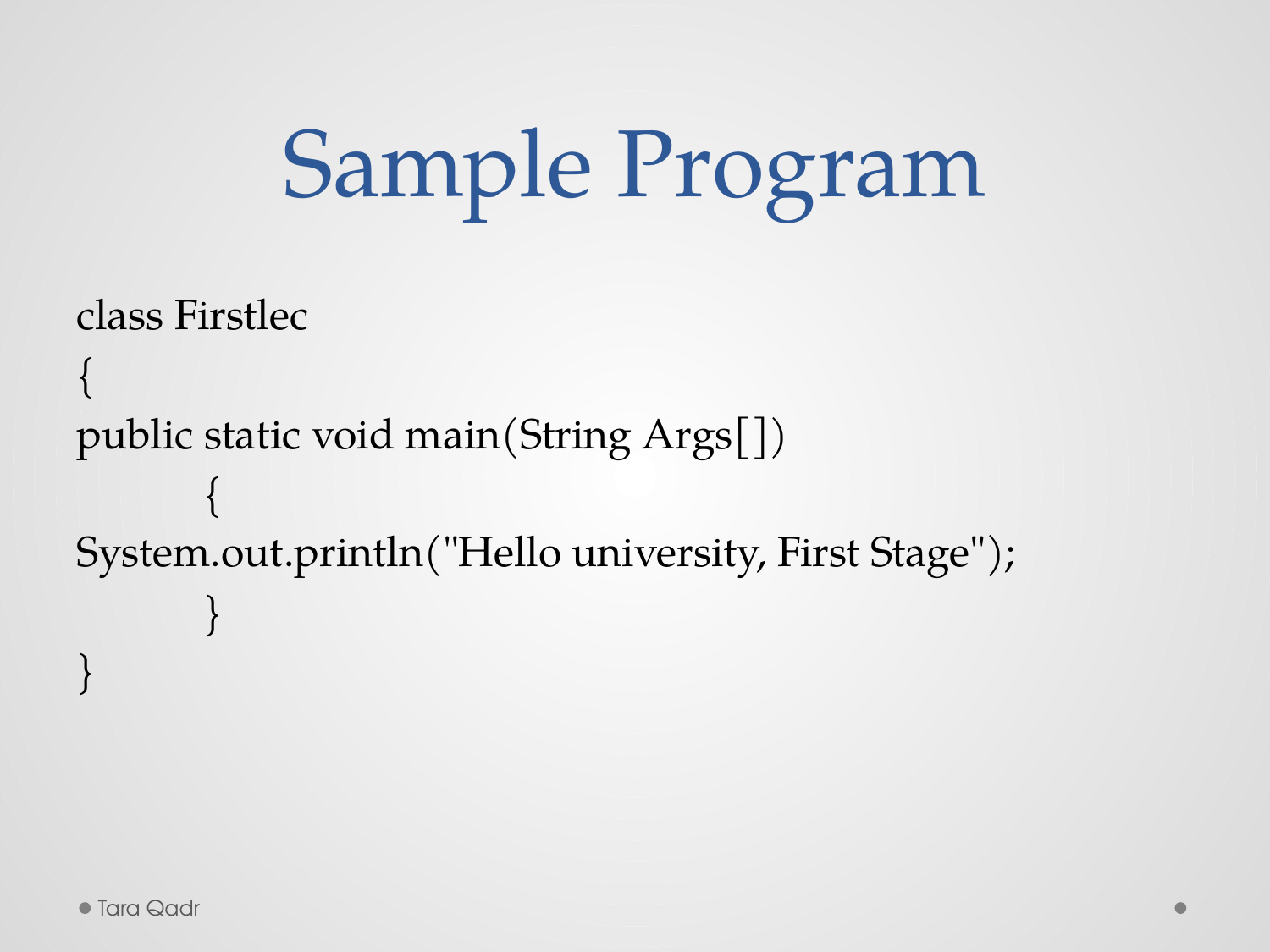

# Sample Program

class Firstlec
{
public static void main(String Args[])
	{
System.out.println("Hello university, First Stage");
	}
}

Tara Qadr